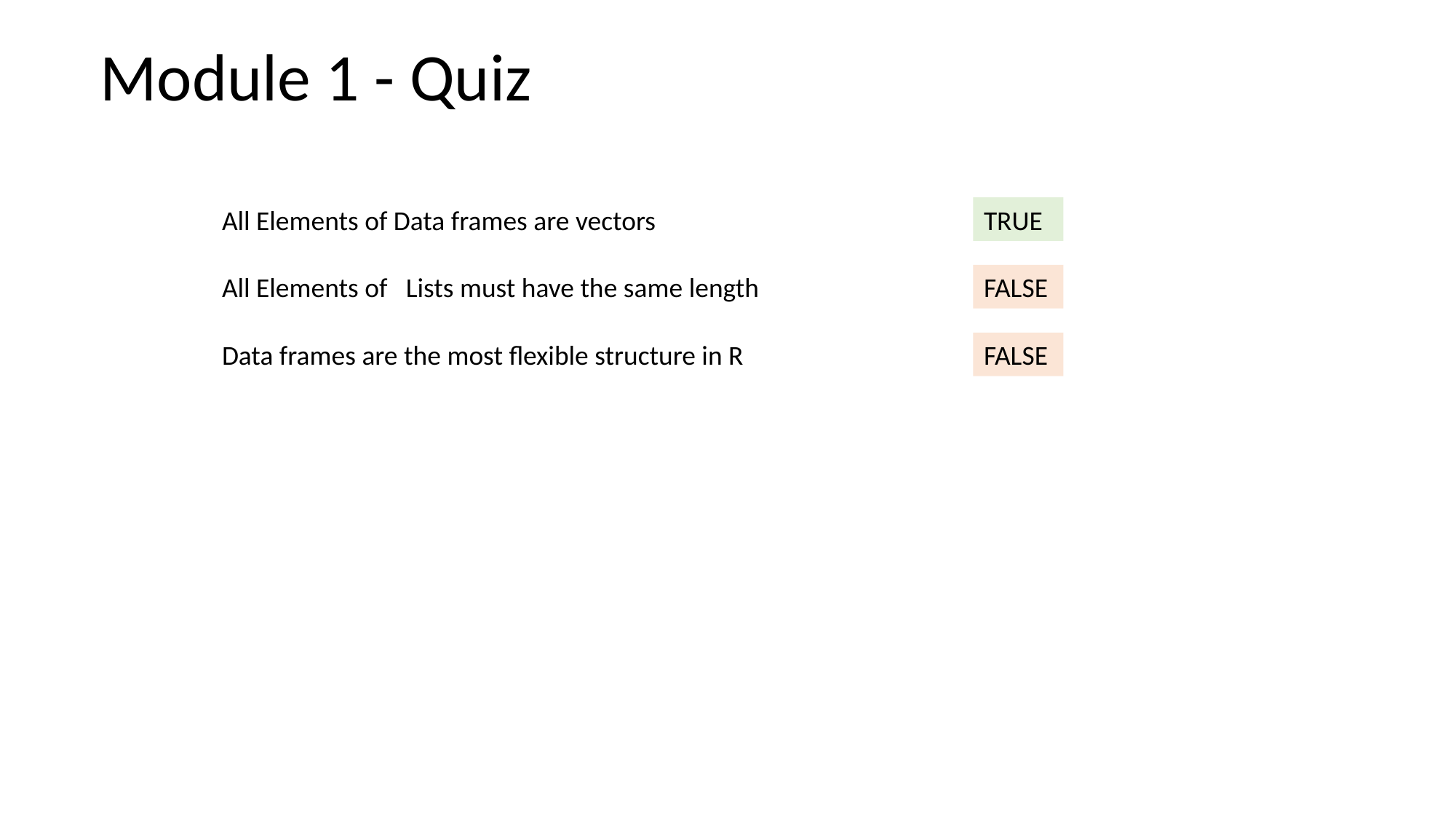

# Module 1 - Quiz
All Elements of Data frames are vectors
TRUE
All Elements of   Lists must have the same length
FALSE
Data frames are the most flexible structure in R
FALSE